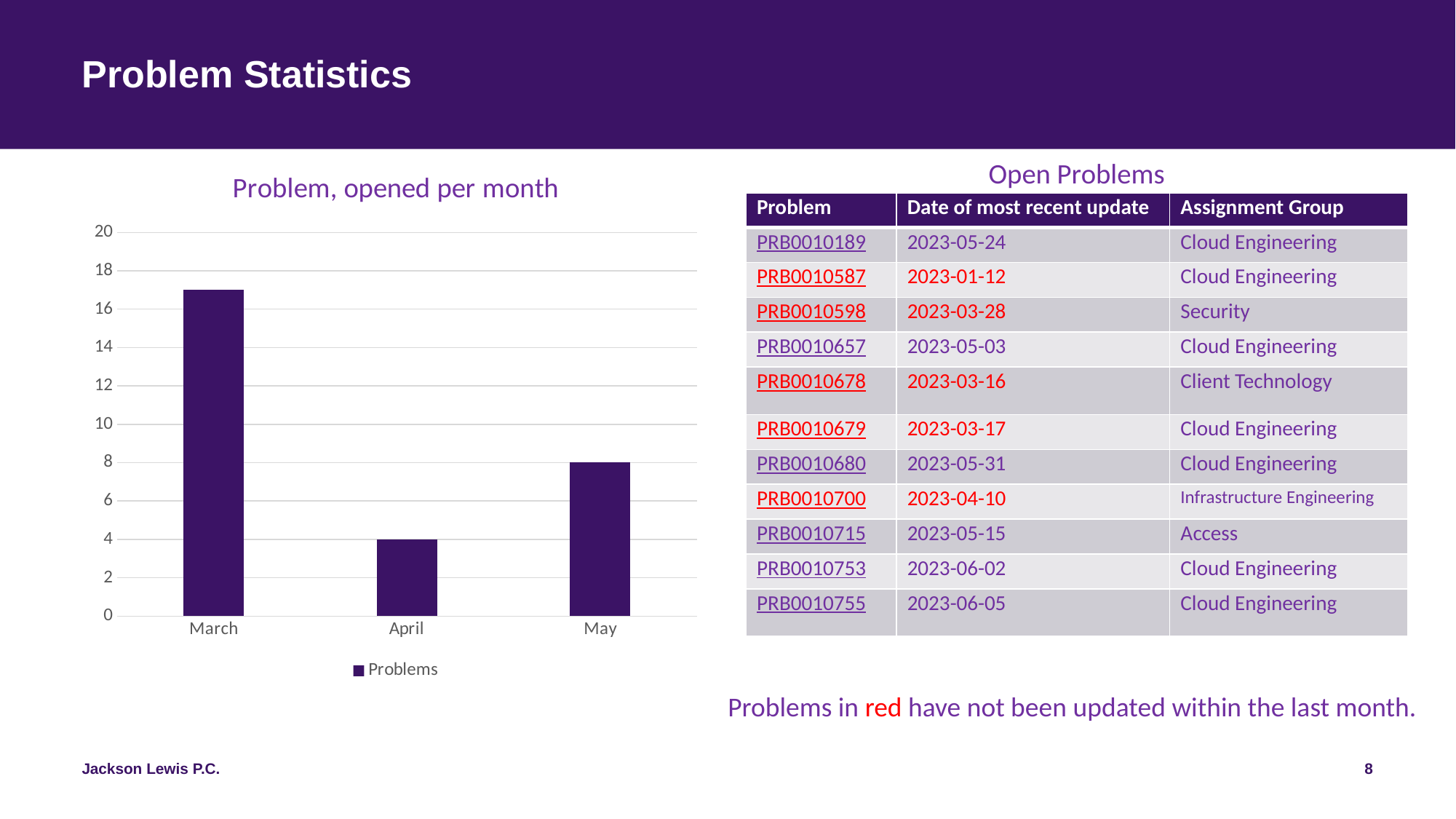

Problem Statistics
Open Problems

### Chart: Problem, opened per month

| Category | Problems |
|---|---|
| March | 17.0 |
| April | 4.0 |
| May | 8.0 |
| Problem | Date of most recent update | Assignment Group |
| --- | --- | --- |
| PRB0010189 | 2023-05-24 | Cloud Engineering |
| PRB0010587 | 2023-01-12 | Cloud Engineering |
| PRB0010598 | 2023-03-28 | Security |
| PRB0010657 | 2023-05-03 | Cloud Engineering |
| PRB0010678 | 2023-03-16 | Client Technology |
| PRB0010679 | 2023-03-17 | Cloud Engineering |
| PRB0010680 | 2023-05-31 | Cloud Engineering |
| PRB0010700 | 2023-04-10 | Infrastructure Engineering |
| PRB0010715 | 2023-05-15 | Access |
| PRB0010753 | 2023-06-02 | Cloud Engineering |
| PRB0010755 | 2023-06-05 | Cloud Engineering |
Problems in red have not been updated within the last month.
8
Jackson Lewis P.C.